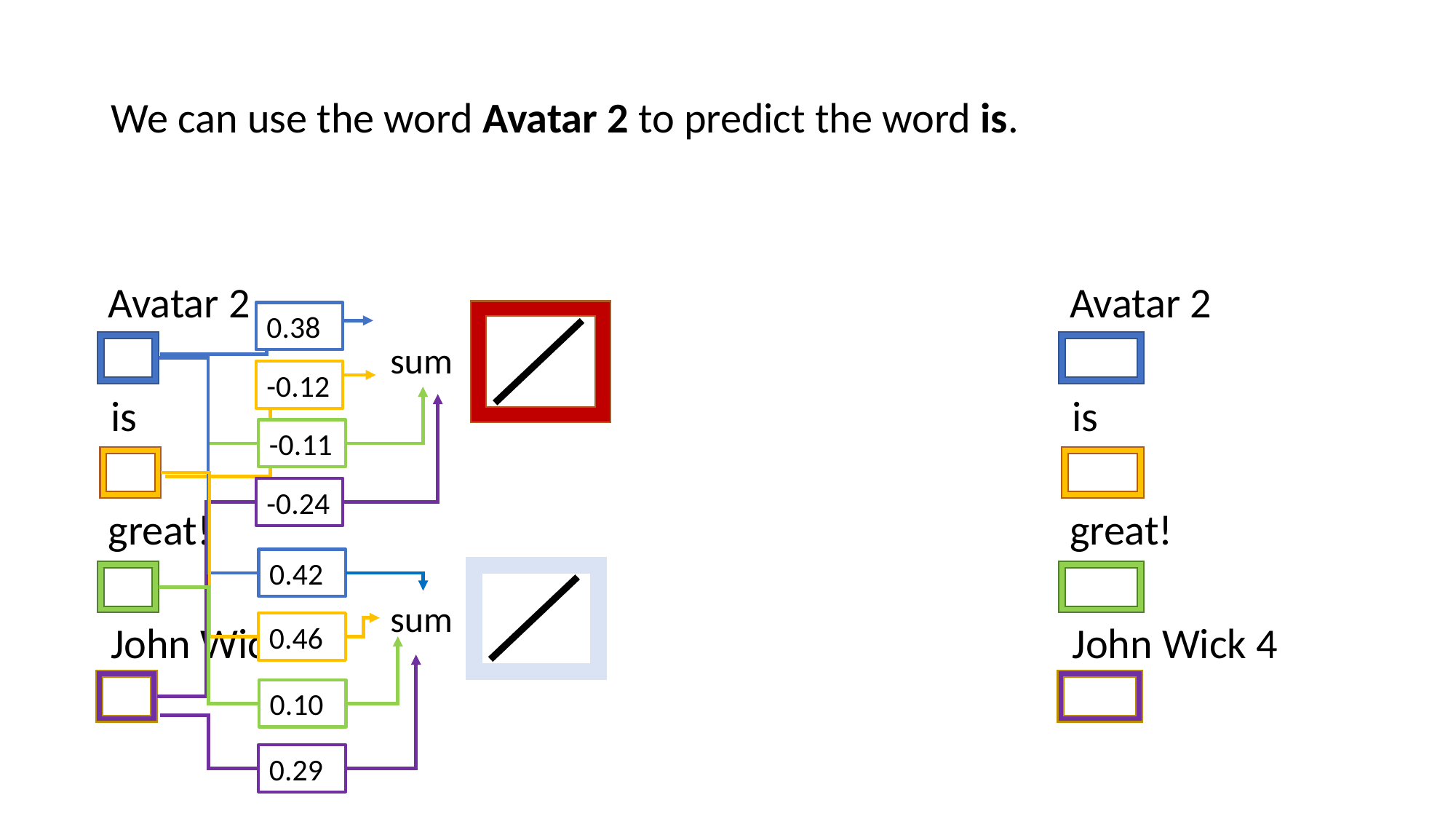

We can use the word Avatar 2 to predict the word is.
Avatar 2
Avatar 2

0.38

sum
-0.12
is
is
-0.11

-0.24
great!
great!
0.42

sum
John Wick 4
John Wick 4
0.46

0.10
0.29